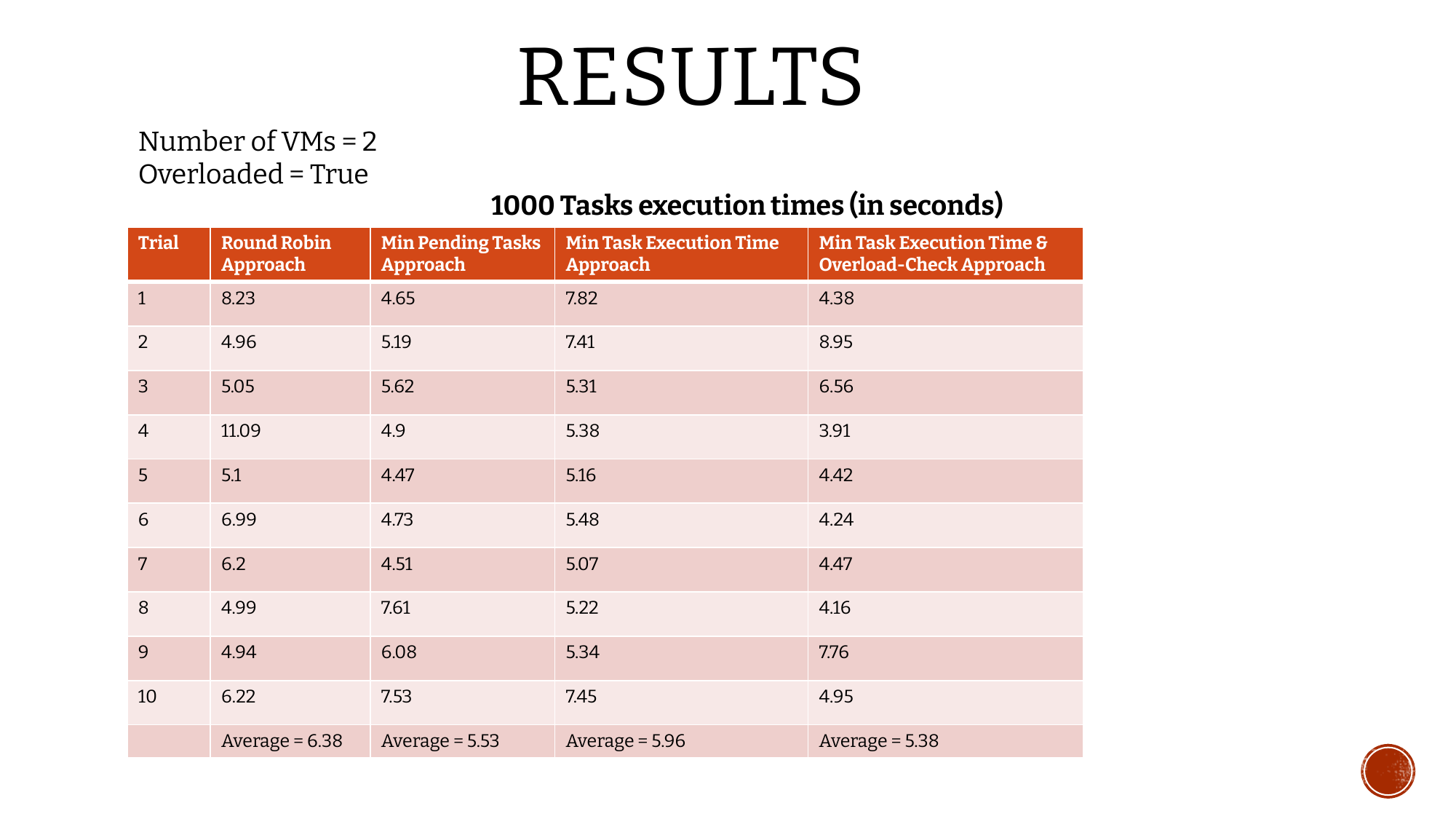

# RESULTS
Number of VMs = 2
Overloaded = True
1000 Tasks execution times (in seconds)
| Trial | Round Robin Approach | Min Pending Tasks Approach | Min Task Execution Time Approach | Min Task Execution Time & Overload-Check Approach |
| --- | --- | --- | --- | --- |
| 1 | 8.23 | 4.65 | 7.82 | 4.38 |
| 2 | 4.96 | 5.19 | 7.41 | 8.95 |
| 3 | 5.05 | 5.62 | 5.31 | 6.56 |
| 4 | 11.09 | 4.9 | 5.38 | 3.91 |
| 5 | 5.1 | 4.47 | 5.16 | 4.42 |
| 6 | 6.99 | 4.73 | 5.48 | 4.24 |
| 7 | 6.2 | 4.51 | 5.07 | 4.47 |
| 8 | 4.99 | 7.61 | 5.22 | 4.16 |
| 9 | 4.94 | 6.08 | 5.34 | 7.76 |
| 10 | 6.22 | 7.53 | 7.45 | 4.95 |
|  | Average = 6.38 | Average = 5.53 | Average = 5.96 | Average = 5.38 |